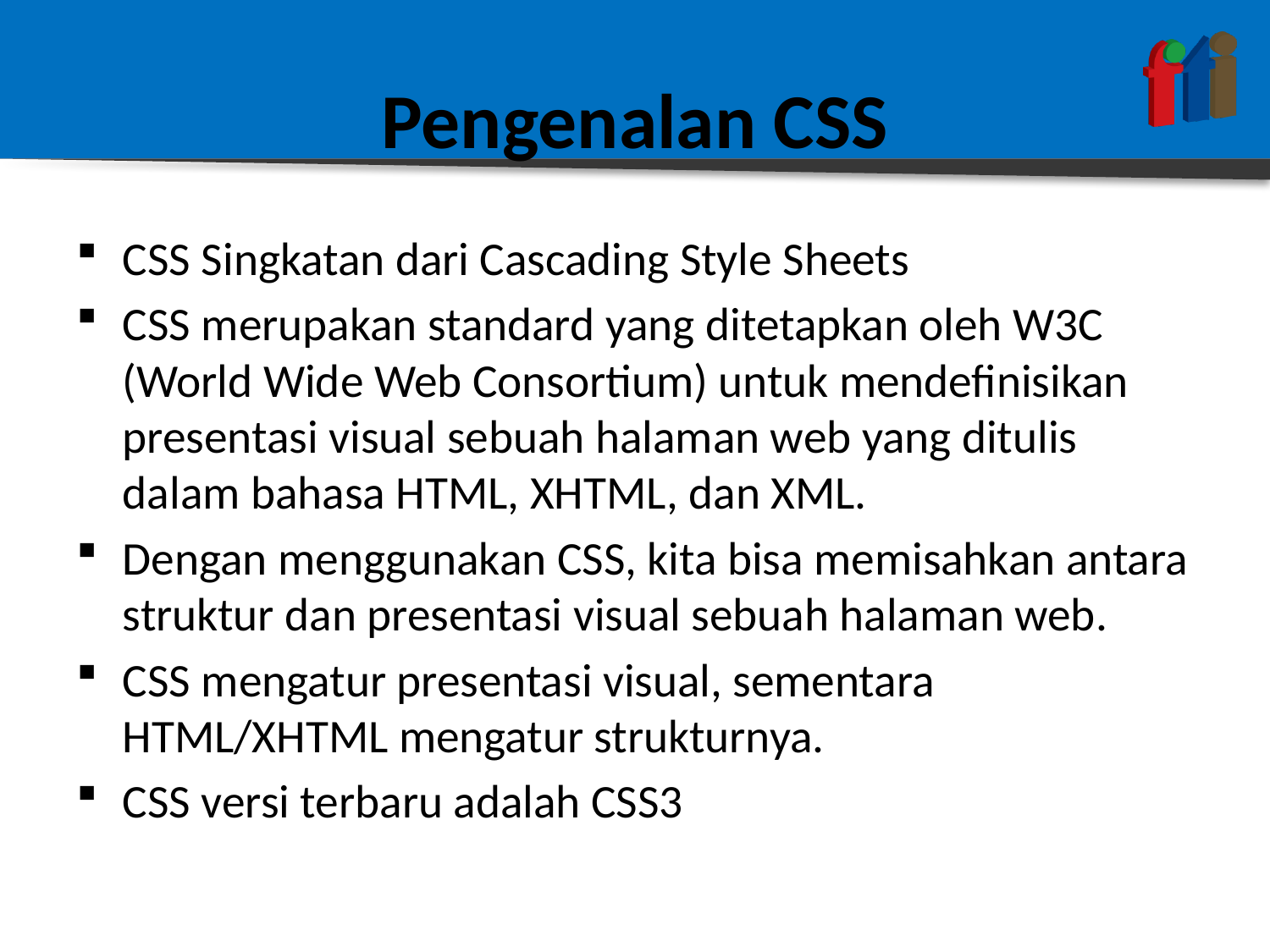

# Pengenalan CSS
CSS Singkatan dari Cascading Style Sheets
CSS merupakan standard yang ditetapkan oleh W3C (World Wide Web Consortium) untuk mendefinisikan presentasi visual sebuah halaman web yang ditulis dalam bahasa HTML, XHTML, dan XML.
Dengan menggunakan CSS, kita bisa memisahkan antara struktur dan presentasi visual sebuah halaman web.
CSS mengatur presentasi visual, sementara HTML/XHTML mengatur strukturnya.
CSS versi terbaru adalah CSS3